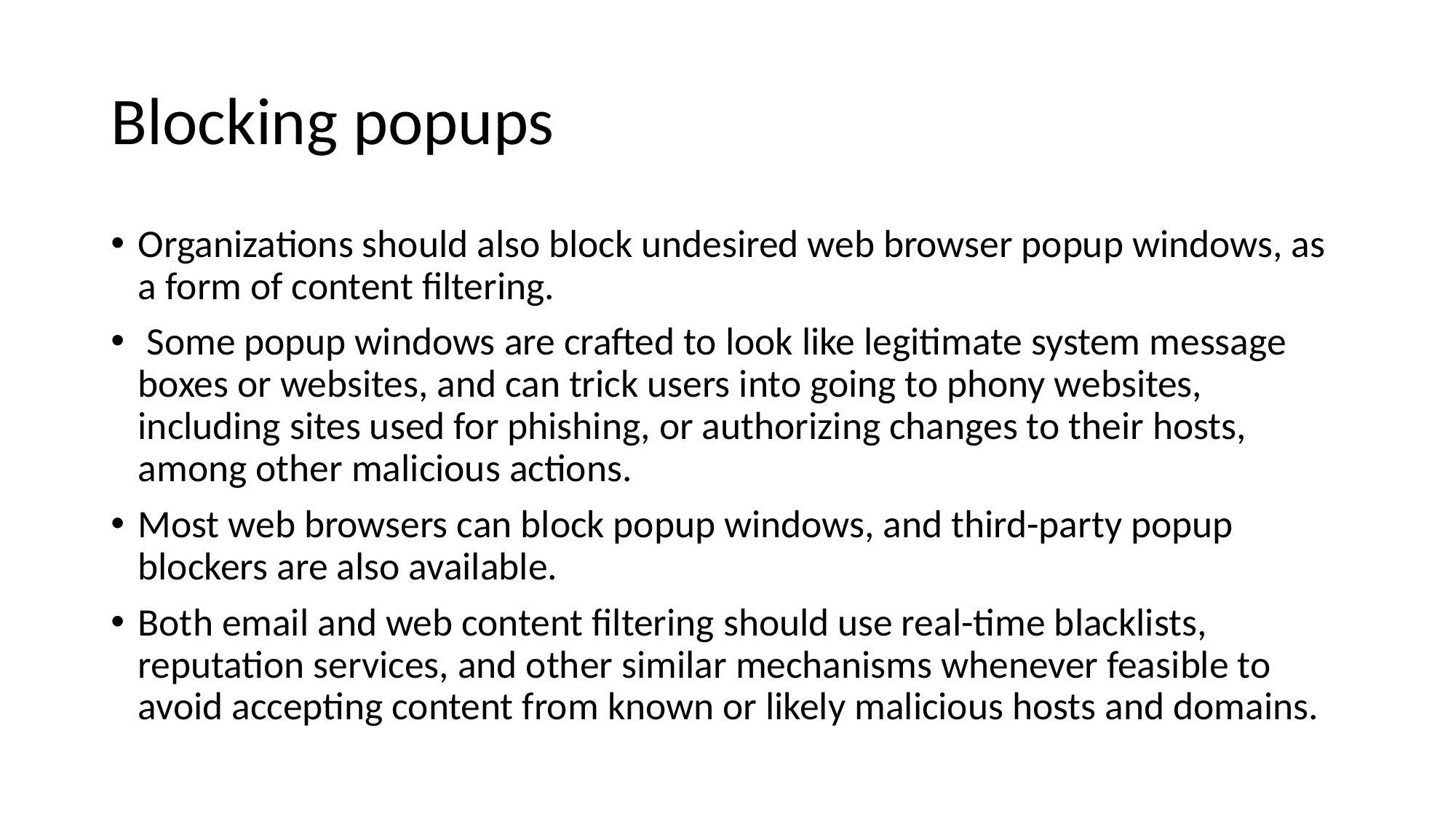

# Blocking popups
Organizations should also block undesired web browser popup windows, as a form of content filtering.
 Some popup windows are crafted to look like legitimate system message boxes or websites, and can trick users into going to phony websites, including sites used for phishing, or authorizing changes to their hosts, among other malicious actions.
Most web browsers can block popup windows, and third-party popup blockers are also available.
Both email and web content filtering should use real-time blacklists, reputation services, and other similar mechanisms whenever feasible to avoid accepting content from known or likely malicious hosts and domains.